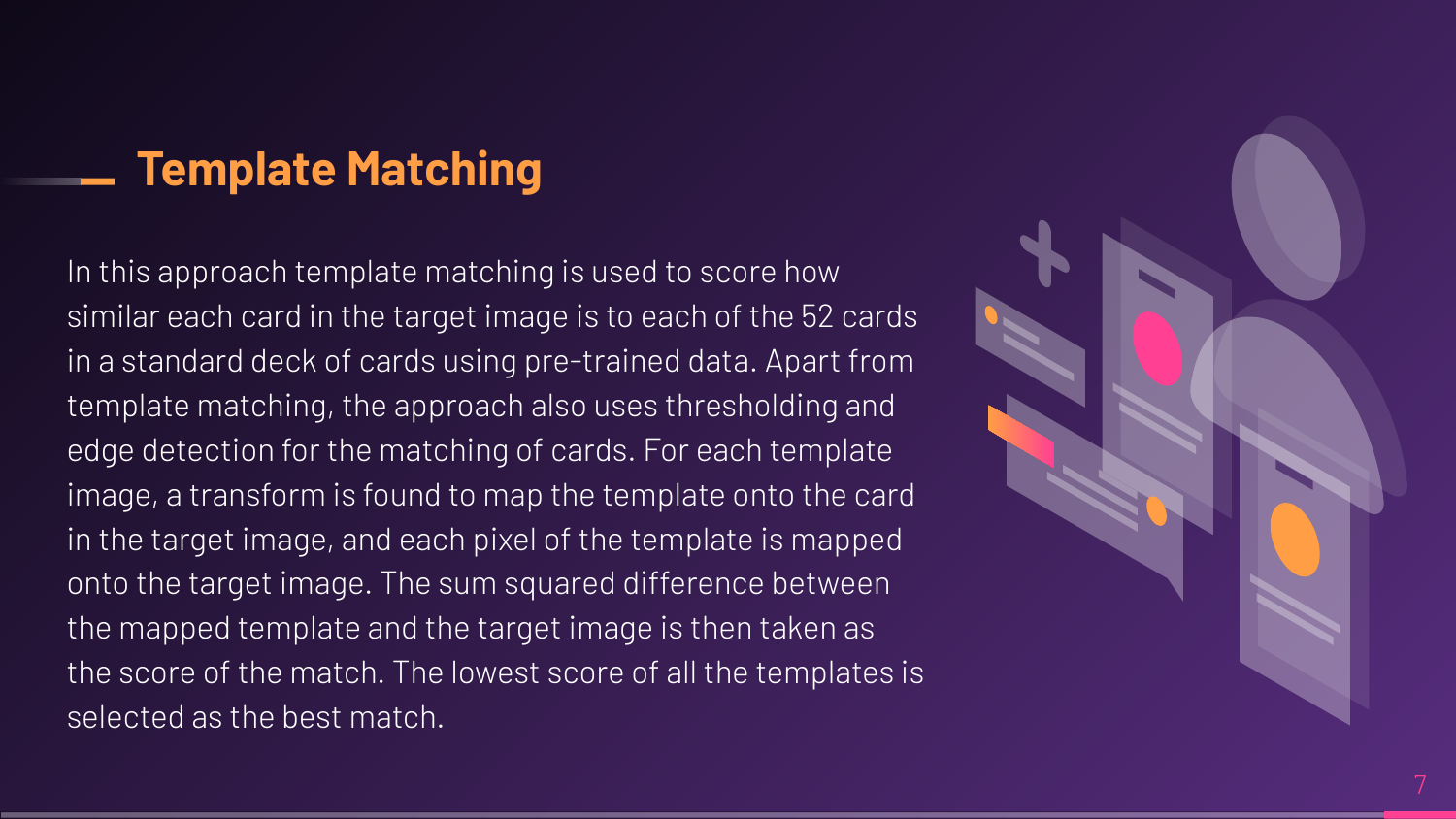

# Template Matching
In this approach template matching is used to score how similar each card in the target image is to each of the 52 cards in a standard deck of cards using pre-trained data. Apart from template matching, the approach also uses thresholding and edge detection for the matching of cards. For each template image, a transform is found to map the template onto the card in the target image, and each pixel of the template is mapped onto the target image. The sum squared difference between the mapped template and the target image is then taken as the score of the match. The lowest score of all the templates is selected as the best match.
7